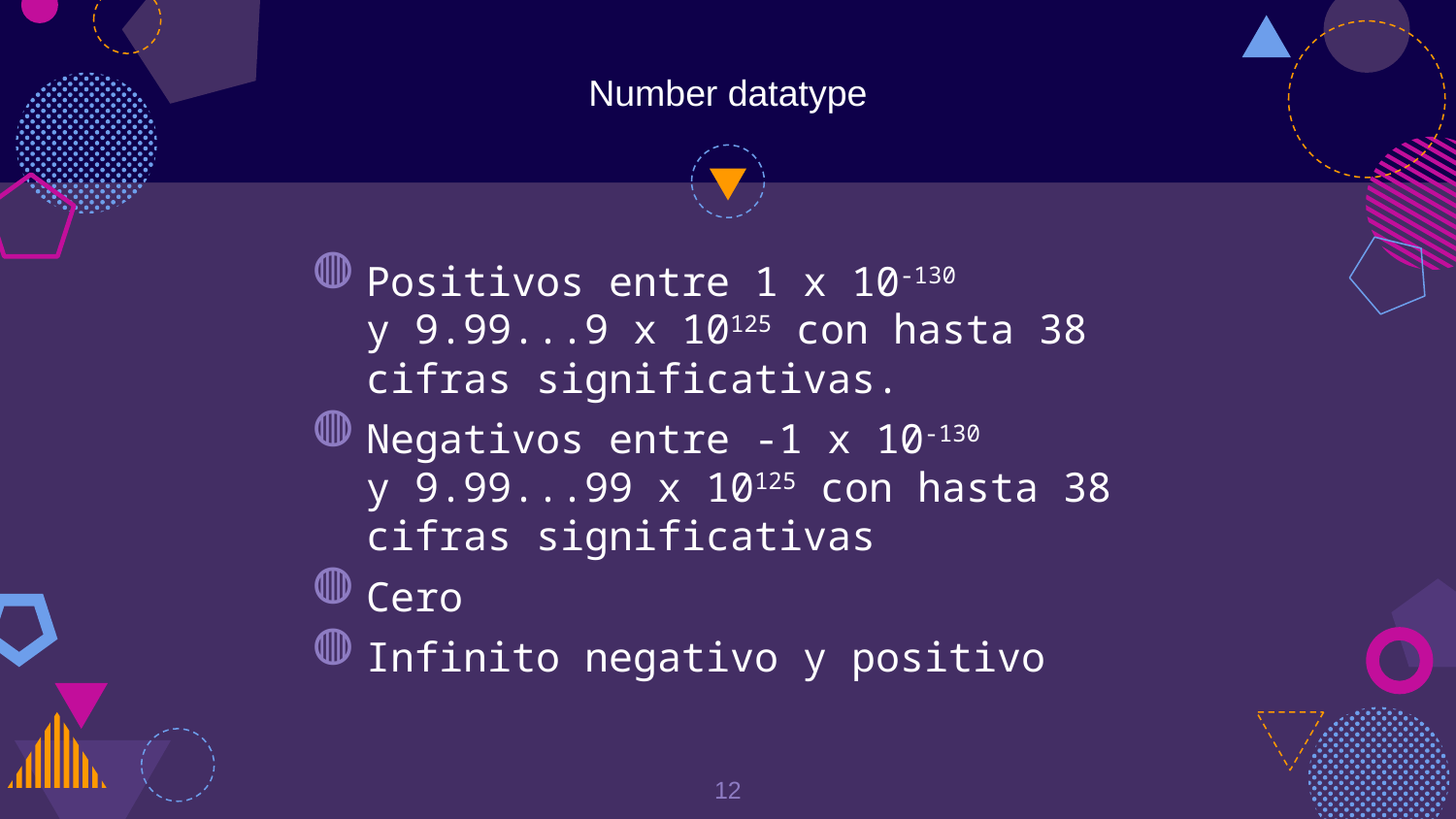

# Number datatype
Positivos entre 1 x 10-130 y 9.99...9 x 10125 con hasta 38 cifras significativas.
Negativos entre -1 x 10-130 y 9.99...99 x 10125 con hasta 38 cifras significativas
Cero
Infinito negativo y positivo
12